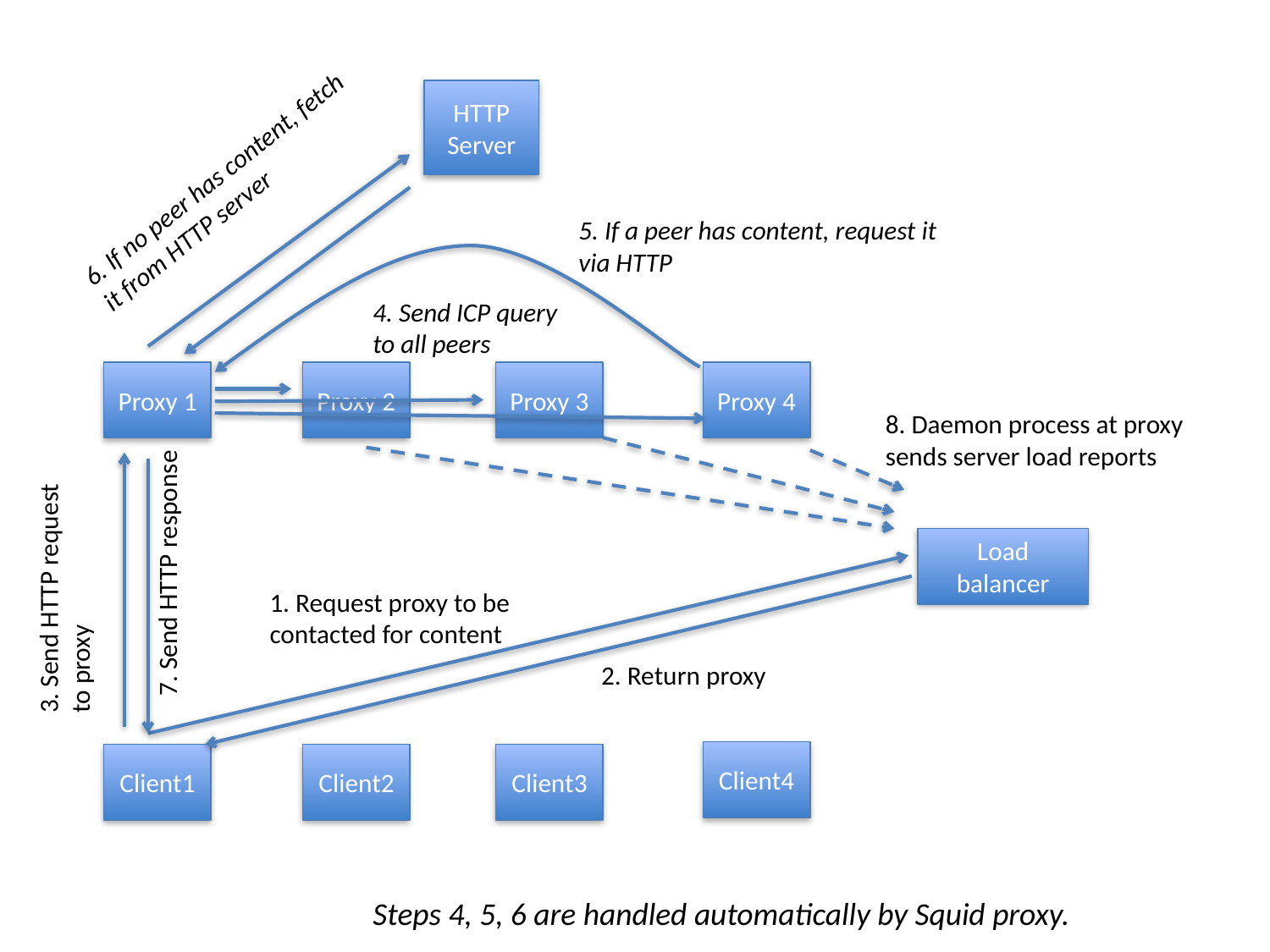

HTTP Server
6. If no peer has content, fetch it from HTTP server
5. If a peer has content, request it via HTTP

4. Send ICP query to all peers
Proxy 1
Proxy 2
Proxy 3
Proxy 4
8. Daemon process at proxy sends server load reports
Load balancer
7. Send HTTP response
3. Send HTTP request to proxy
1. Request proxy to be contacted for content
2. Return proxy
Client4
Client1
Client2
Client3
Steps 4, 5, 6 are handled automatically by Squid proxy.